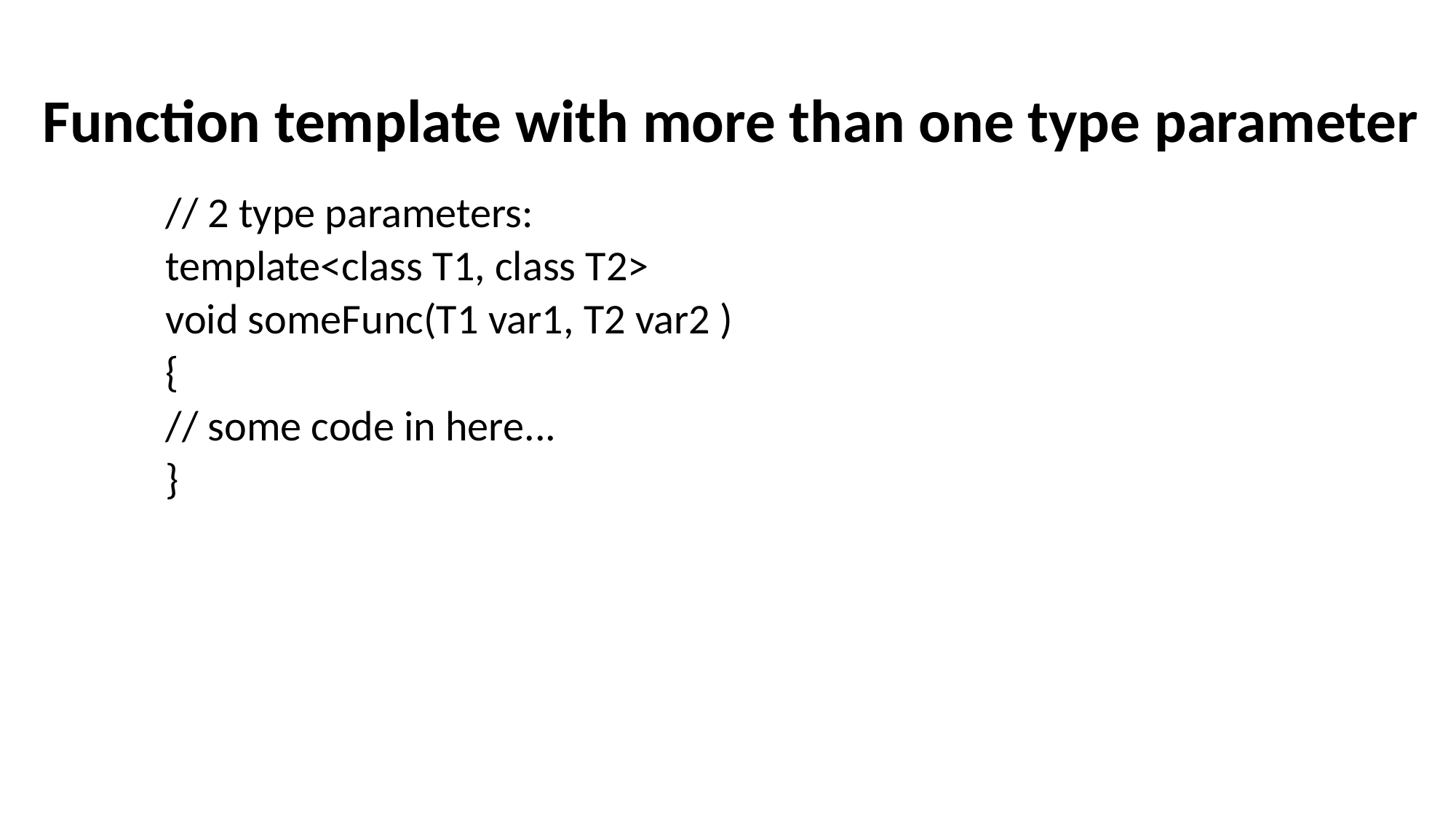

# Function template with more than one type parameter
// 2 type parameters:
template<class T1, class T2>
void someFunc(T1 var1, T2 var2 )
{
// some code in here...
}